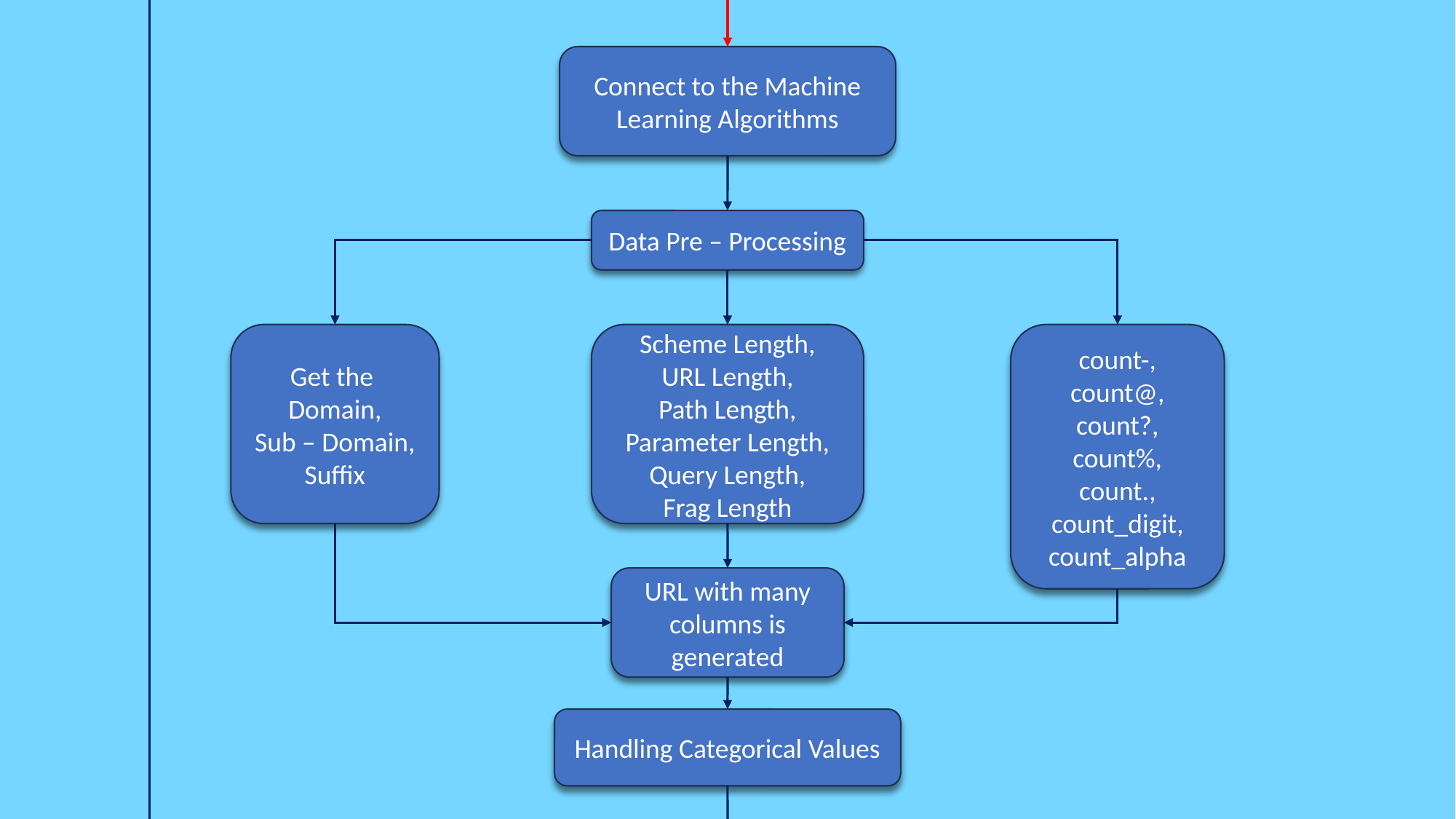

Connect to the Machine Learning Algorithms
Data Pre – Processing
Get the
Domain,
Sub – Domain,
Suffix
Scheme Length,
URL Length,
Path Length,
Parameter Length,
Query Length,
Frag Length
count-,
count@,
count?,
count%,
count.,
count_digit,
count_alpha
URL with many columns is generated
Handling Categorical Values